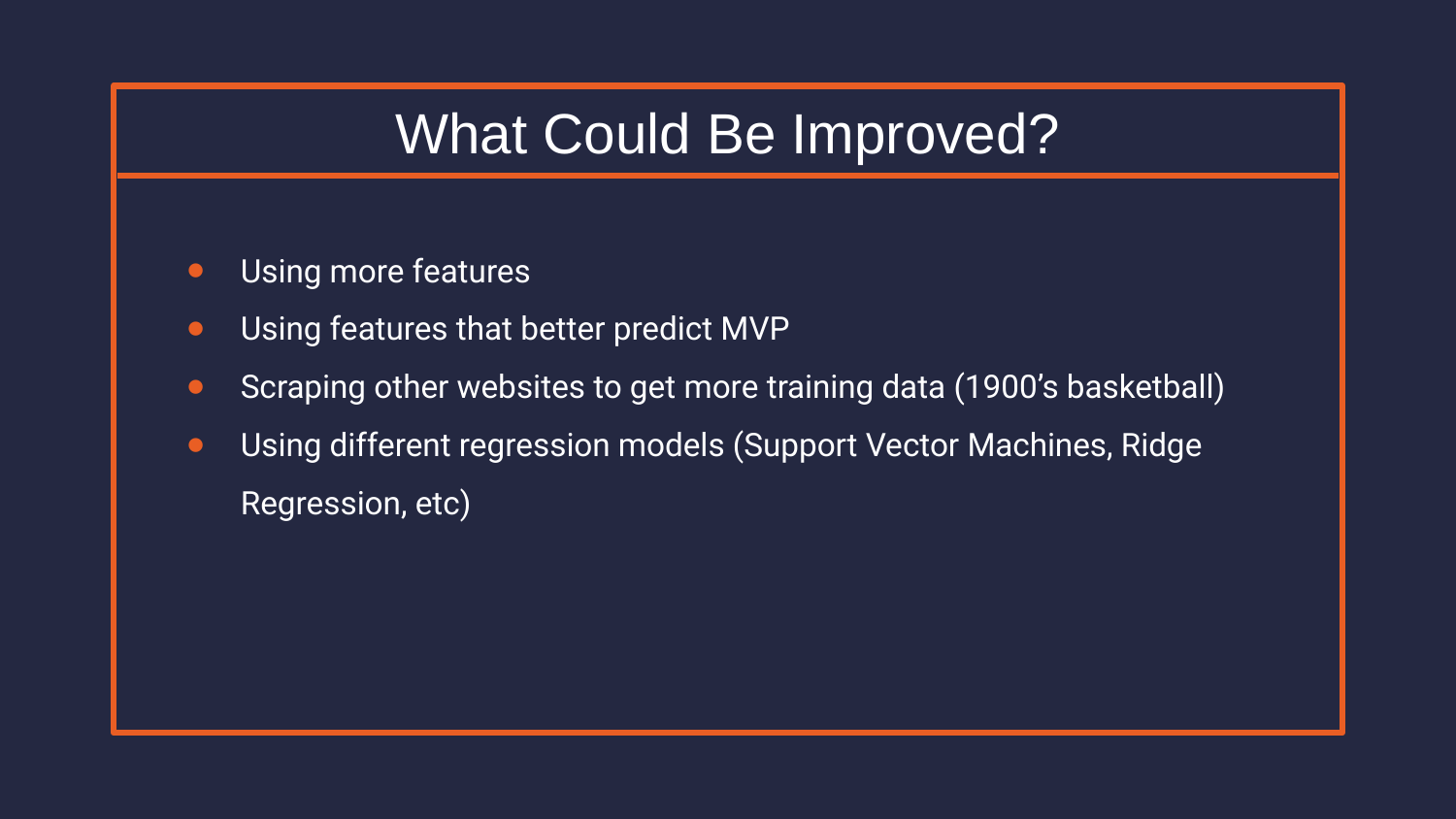

# What Could Be Improved?
Using more features
Using features that better predict MVP
Scraping other websites to get more training data (1900’s basketball)
Using different regression models (Support Vector Machines, Ridge Regression, etc)